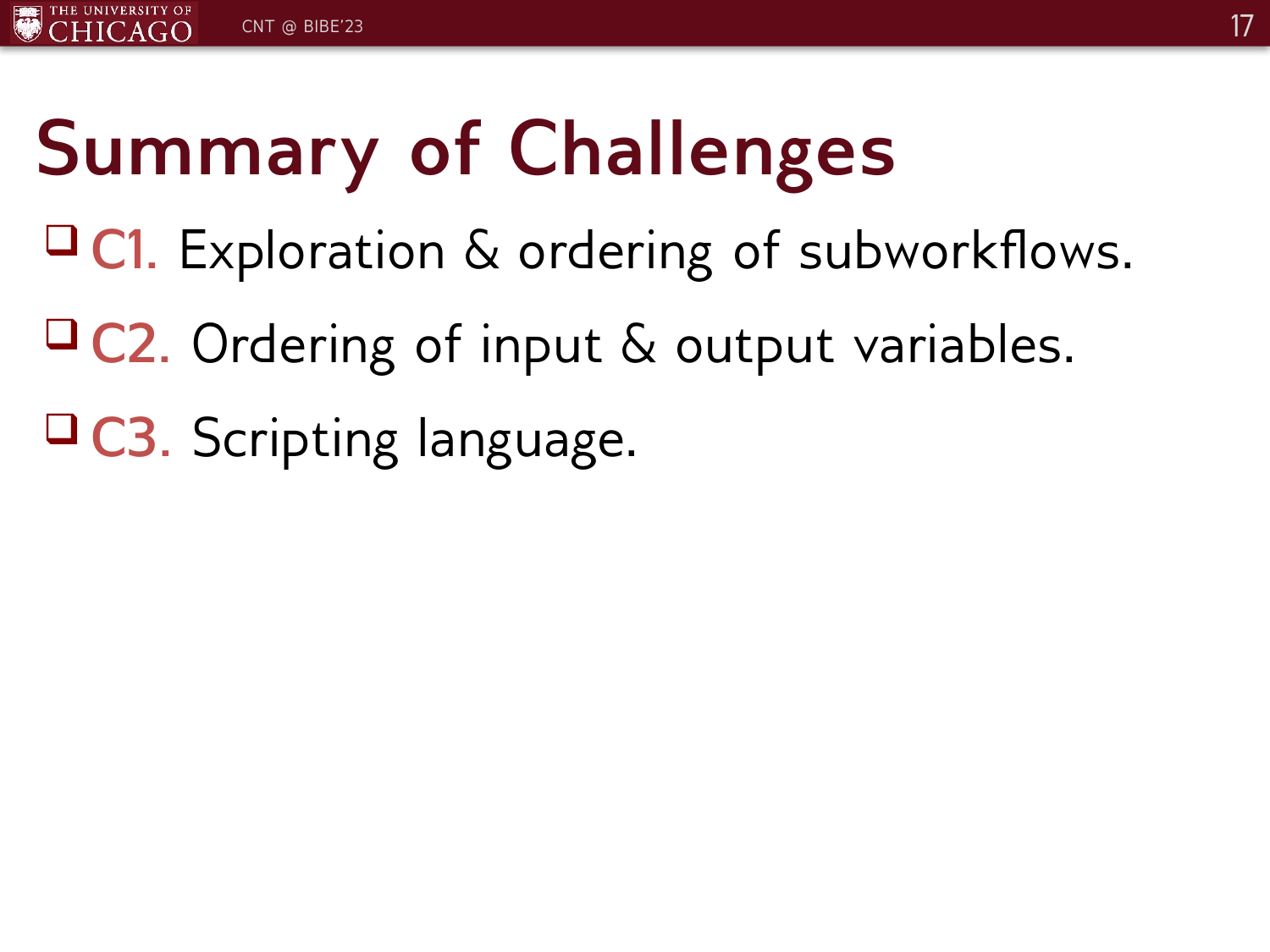

17
CNT @ BIBE’23
# Summary of Challenges
C1. Exploration & ordering of subworkflows.
C2. Ordering of input & output variables.
C3. Scripting language.